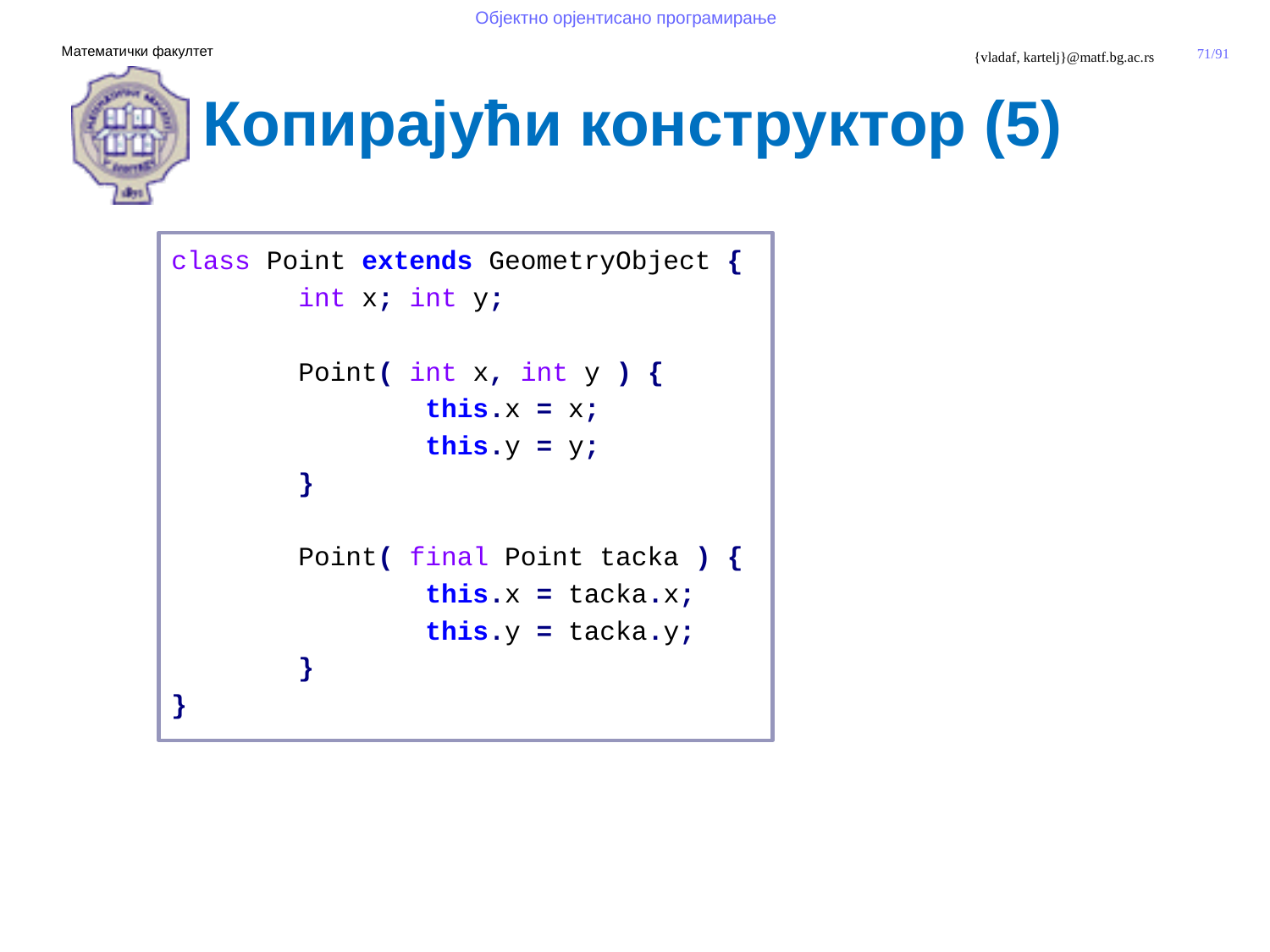

Копирајући конструктор (5)

	class Point extends GeometryObject {
		int x; int y;

		Point( int x, int y ) {
			this.x = x;
			this.y = y;
		}

		Point( final Point tacka ) {
			this.x = tacka.x;
			this.y = tacka.y;
		}
	}